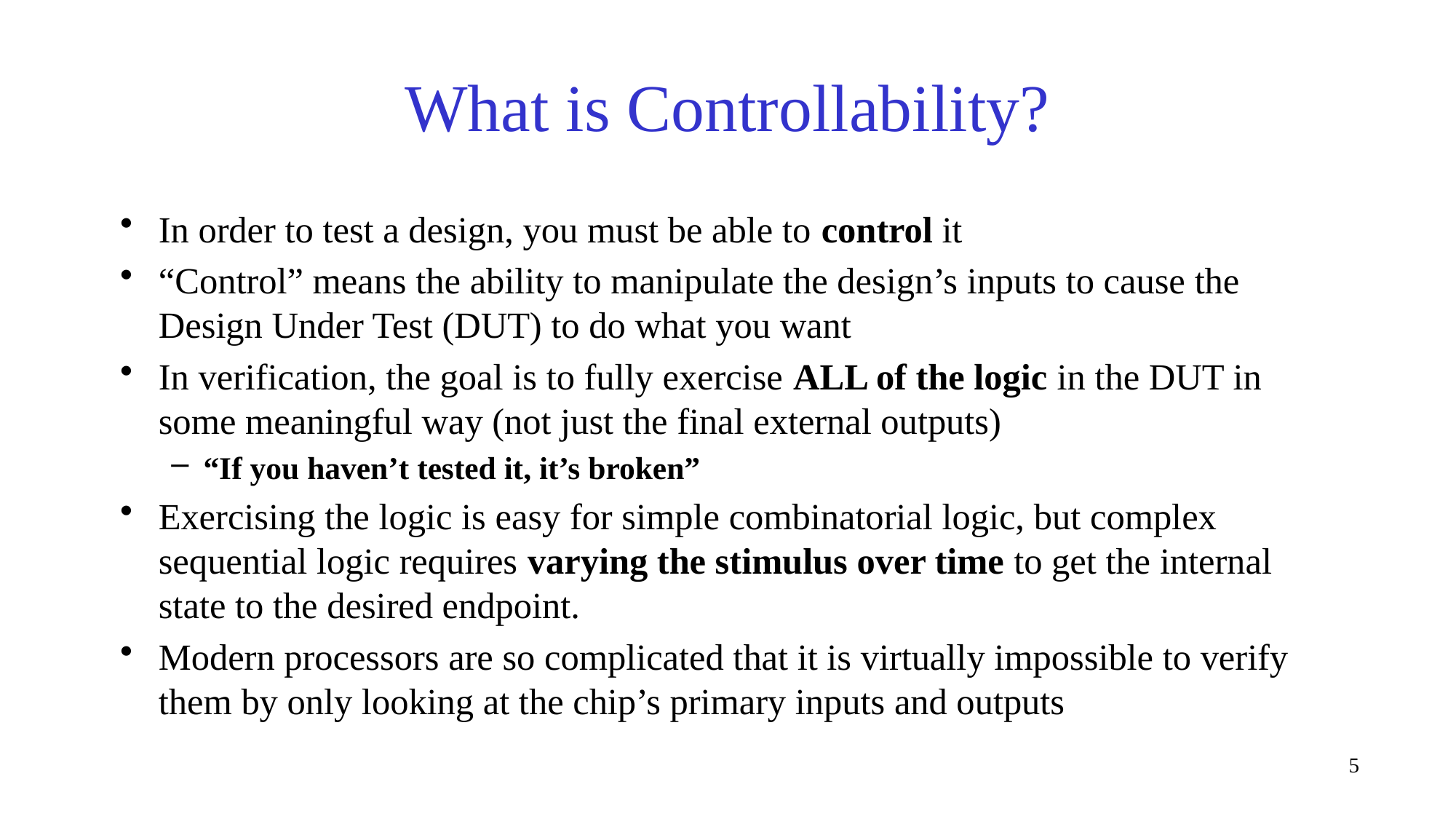

# What is Controllability?
In order to test a design, you must be able to control it
“Control” means the ability to manipulate the design’s inputs to cause the Design Under Test (DUT) to do what you want
In verification, the goal is to fully exercise ALL of the logic in the DUT in some meaningful way (not just the final external outputs)
“If you haven’t tested it, it’s broken”
Exercising the logic is easy for simple combinatorial logic, but complex sequential logic requires varying the stimulus over time to get the internal state to the desired endpoint.
Modern processors are so complicated that it is virtually impossible to verify them by only looking at the chip’s primary inputs and outputs